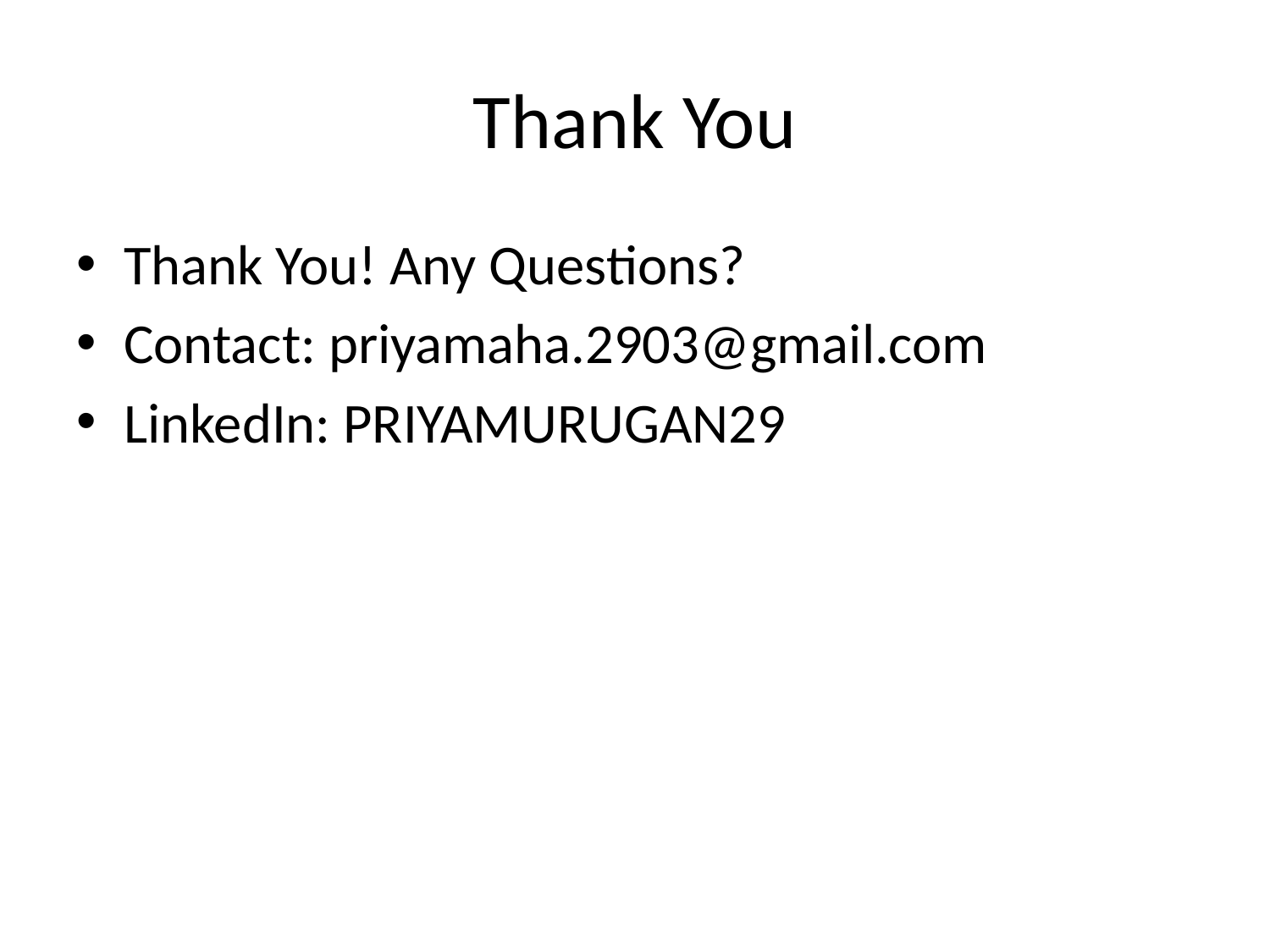

# Thank You
Thank You! Any Questions?
Contact: priyamaha.2903@gmail.com
LinkedIn: PRIYAMURUGAN29